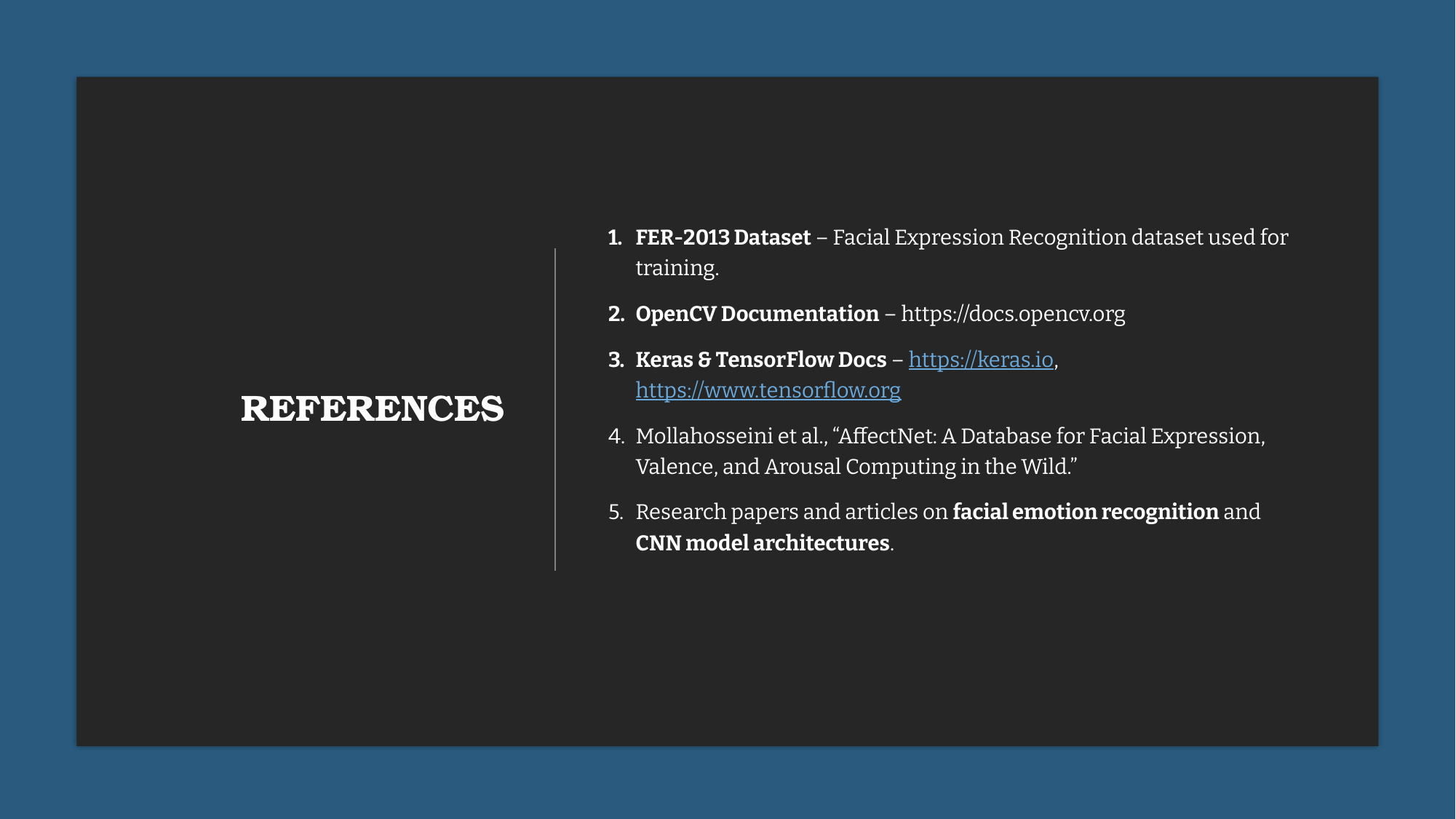

# References
FER-2013 Dataset – Facial Expression Recognition dataset used for training.
OpenCV Documentation – https://docs.opencv.org
Keras & TensorFlow Docs – https://keras.io, https://www.tensorflow.org
Mollahosseini et al., “AffectNet: A Database for Facial Expression, Valence, and Arousal Computing in the Wild.”
Research papers and articles on facial emotion recognition and CNN model architectures.